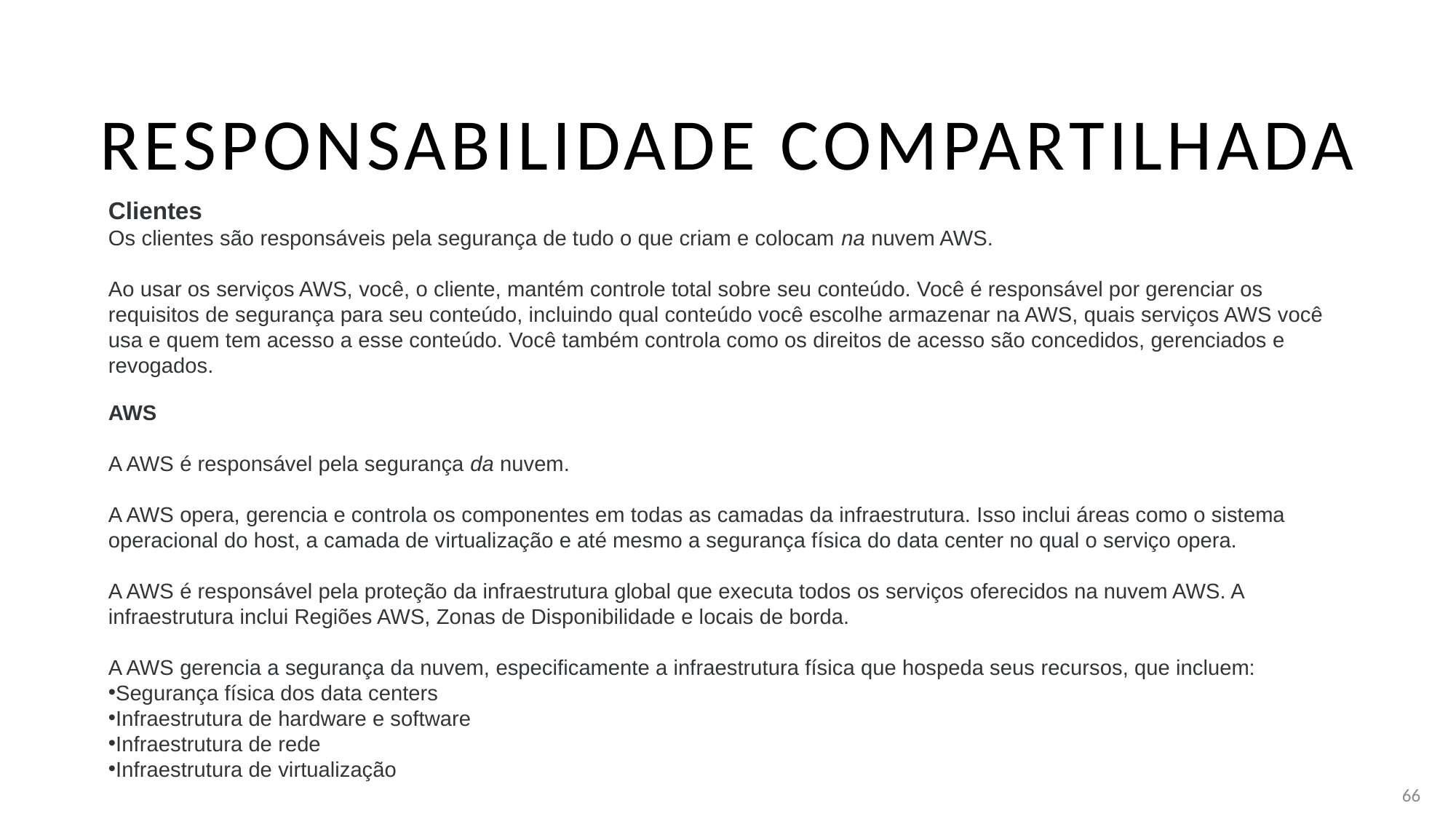

# Responsabilidade compartilhada
Clientes
Os clientes são responsáveis pela segurança de tudo o que criam e colocam na nuvem AWS.
Ao usar os serviços AWS, você, o cliente, mantém controle total sobre seu conteúdo. Você é responsável por gerenciar os requisitos de segurança para seu conteúdo, incluindo qual conteúdo você escolhe armazenar na AWS, quais serviços AWS você usa e quem tem acesso a esse conteúdo. Você também controla como os direitos de acesso são concedidos, gerenciados e revogados.
AWS

A AWS é responsável pela segurança da nuvem.
A AWS opera, gerencia e controla os componentes em todas as camadas da infraestrutura. Isso inclui áreas como o sistema operacional do host, a camada de virtualização e até mesmo a segurança física do data center no qual o serviço opera.
A AWS é responsável pela proteção da infraestrutura global que executa todos os serviços oferecidos na nuvem AWS. A infraestrutura inclui Regiões AWS, Zonas de Disponibilidade e locais de borda.
A AWS gerencia a segurança da nuvem, especificamente a infraestrutura física que hospeda seus recursos, que incluem:
Segurança física dos data centers
Infraestrutura de hardware e software
Infraestrutura de rede
Infraestrutura de virtualização

66